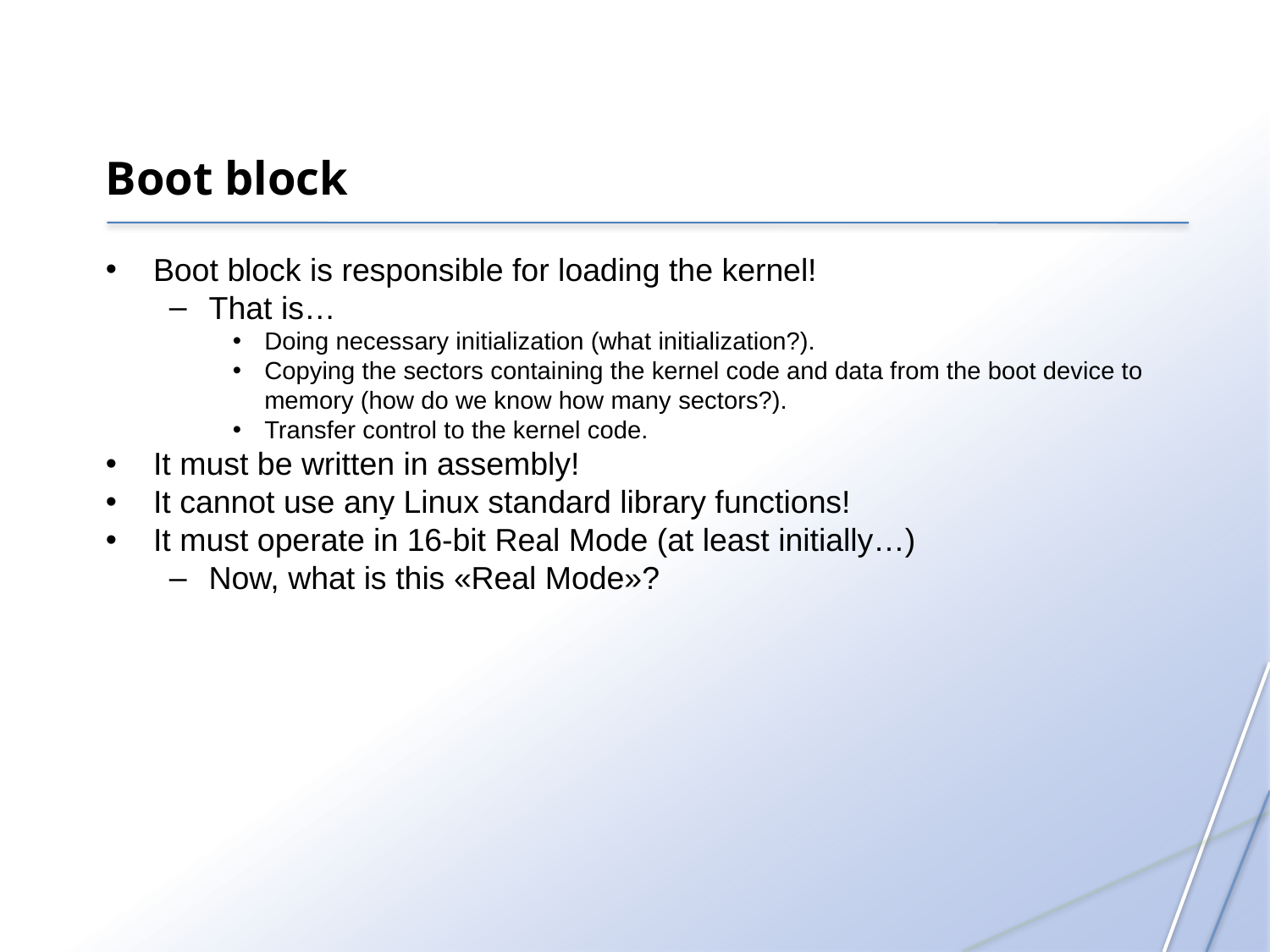

Boot block
Boot block is responsible for loading the kernel!
That is…
Doing necessary initialization (what initialization?).
Copying the sectors containing the kernel code and data from the boot device to memory (how do we know how many sectors?).
Transfer control to the kernel code.
It must be written in assembly!
It cannot use any Linux standard library functions!
It must operate in 16-bit Real Mode (at least initially…)
Now, what is this «Real Mode»?